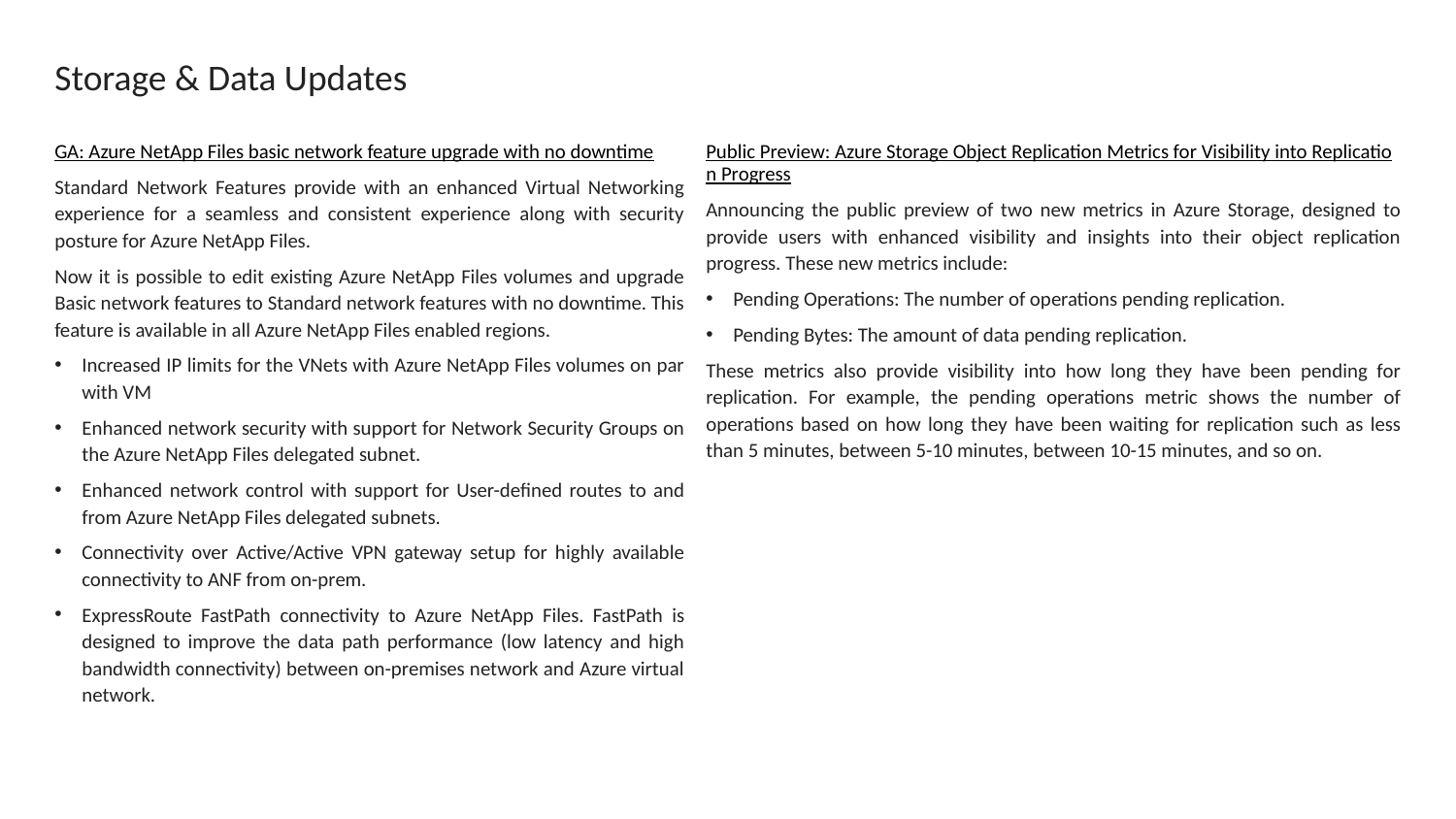

# Storage & Data Updates
GA: Azure NetApp Files basic network feature upgrade with no downtime
Standard Network Features provide with an enhanced Virtual Networking experience for a seamless and consistent experience along with security posture for Azure NetApp Files.
Now it is possible to edit existing Azure NetApp Files volumes and upgrade Basic network features to Standard network features with no downtime. This feature is available in all Azure NetApp Files enabled regions.
Increased IP limits for the VNets with Azure NetApp Files volumes on par with VM
Enhanced network security with support for Network Security Groups on the Azure NetApp Files delegated subnet.
Enhanced network control with support for User-defined routes to and from Azure NetApp Files delegated subnets.
Connectivity over Active/Active VPN gateway setup for highly available connectivity to ANF from on-prem.
ExpressRoute FastPath connectivity to Azure NetApp Files. FastPath is designed to improve the data path performance (low latency and high bandwidth connectivity) between on-premises network and Azure virtual network.

Public Preview: Azure Storage Object Replication Metrics for Visibility into Replication Progress
Announcing the public preview of two new metrics in Azure Storage, designed to provide users with enhanced visibility and insights into their object replication progress. These new metrics include:
Pending Operations: The number of operations pending replication.
Pending Bytes: The amount of data pending replication.
These metrics also provide visibility into how long they have been pending for replication. For example, the pending operations metric shows the number of operations based on how long they have been waiting for replication such as less than 5 minutes, between 5-10 minutes, between 10-15 minutes, and so on.